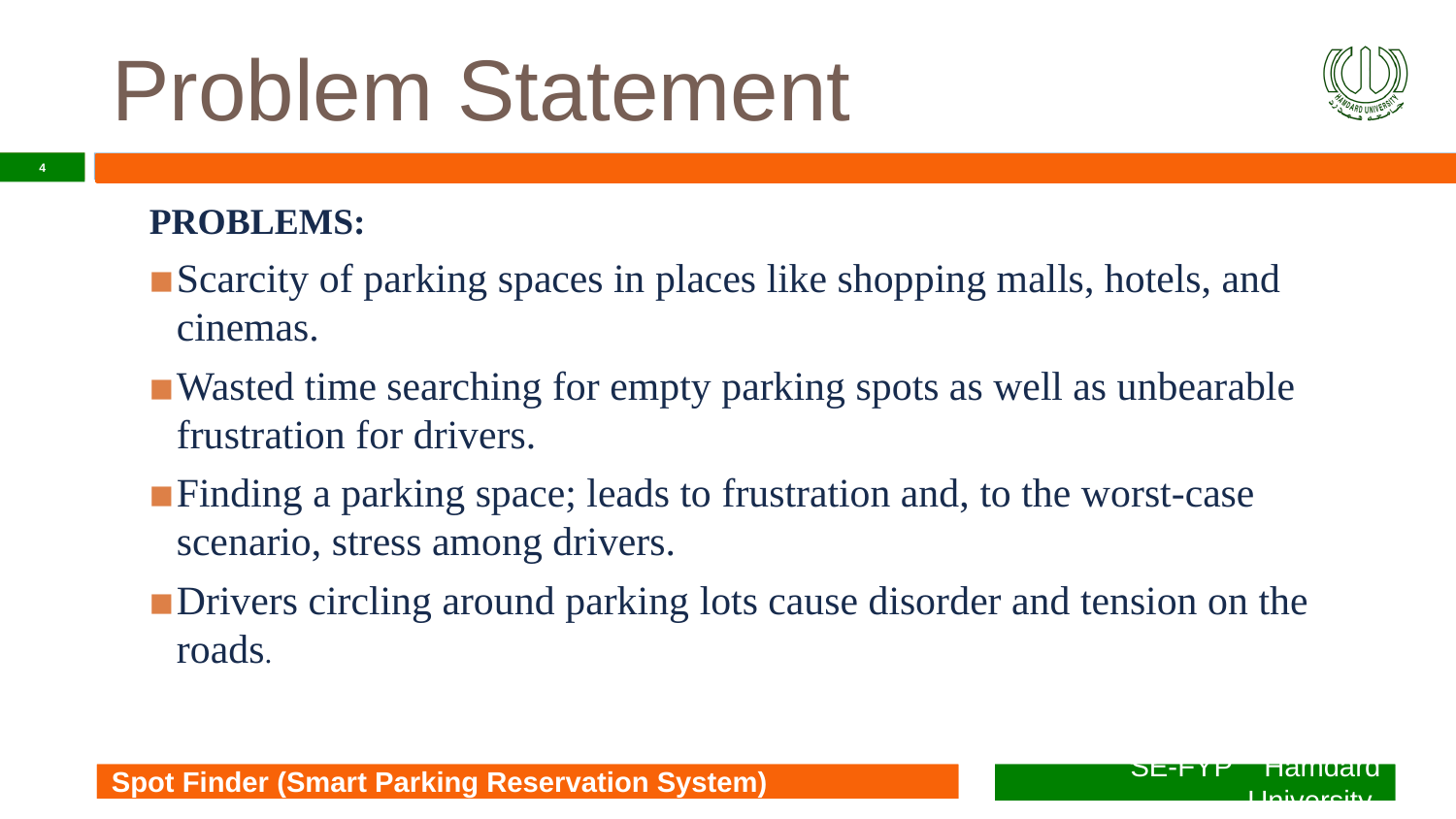

# Problem Statement
4
PROBLEMS:
Scarcity of parking spaces in places like shopping malls, hotels, and cinemas.
Wasted time searching for empty parking spots as well as unbearable frustration for drivers.
Finding a parking space; leads to frustration and, to the worst-case scenario, stress among drivers.
Drivers circling around parking lots cause disorder and tension on the roads.
Project Name Here
Spot Finder (Smart Parking Reservation System)
CS-FYP    Hamdard University
SE-FYP    Hamdard University